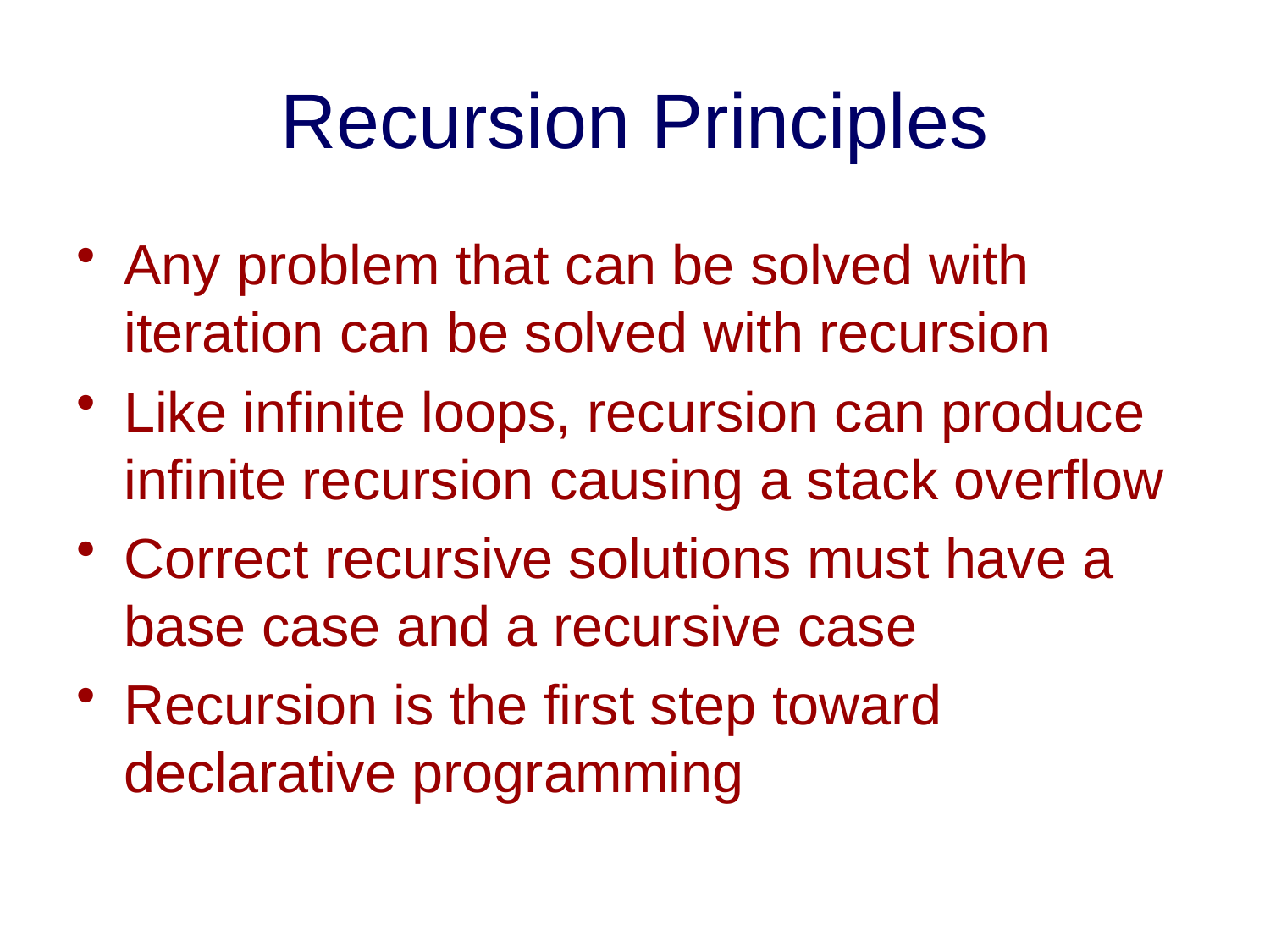

# Recursion Principles
Any problem that can be solved with iteration can be solved with recursion
Like infinite loops, recursion can produce infinite recursion causing a stack overflow
Correct recursive solutions must have a base case and a recursive case
Recursion is the first step toward declarative programming